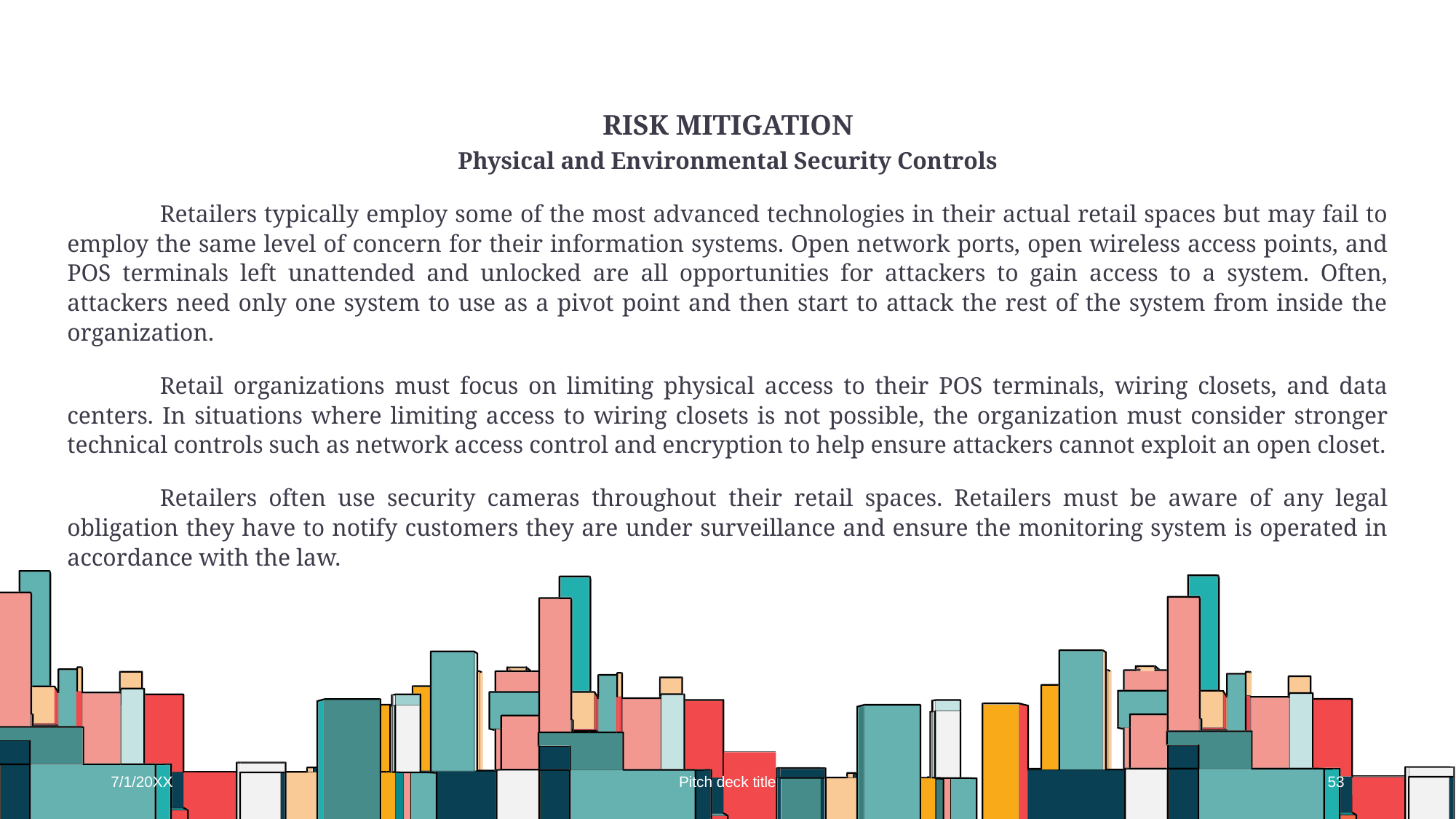

# Risk Mitigation
Physical and Environmental Security Controls
	Retailers typically employ some of the most advanced technologies in their actual retail spaces but may fail to employ the same level of concern for their information systems. Open network ports, open wireless access points, and POS terminals left unattended and unlocked are all opportunities for attackers to gain access to a system. Often, attackers need only one system to use as a pivot point and then start to attack the rest of the system from inside the organization.
	Retail organizations must focus on limiting physical access to their POS terminals, wiring closets, and data centers. In situations where limiting access to wiring closets is not possible, the organization must consider stronger technical controls such as network access control and encryption to help ensure attackers cannot exploit an open closet.
	Retailers often use security cameras throughout their retail spaces. Retailers must be aware of any legal obligation they have to notify customers they are under surveillance and ensure the monitoring system is operated in accordance with the law.
7/1/20XX
Pitch deck title
53